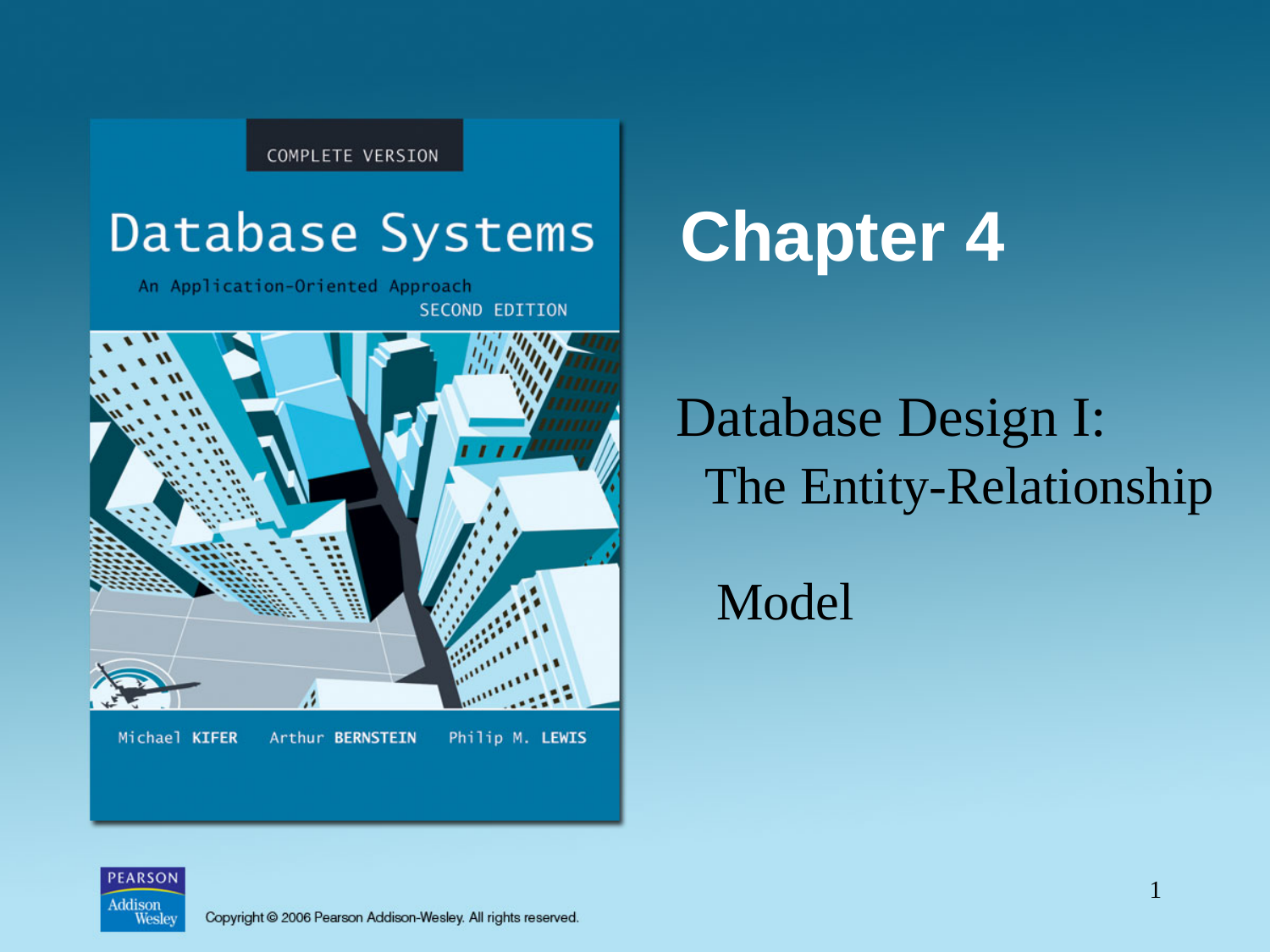

# Chapter 4
Database Design I:
  The Entity-Relationship
   Model
1